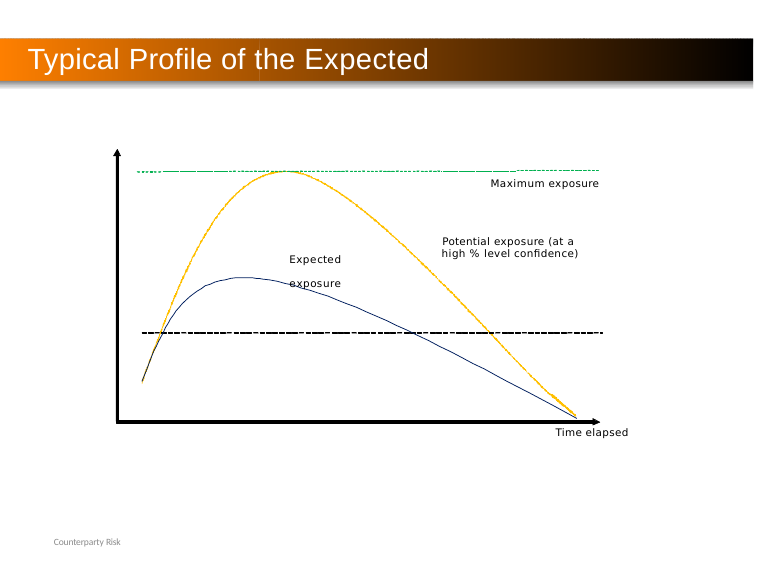

Typical Profile of the Expected Exposure

Maximum exposure
Potential exposure (at a  high % level confidence)
Expected  exposure

Time elapsed
Counterparty Risk